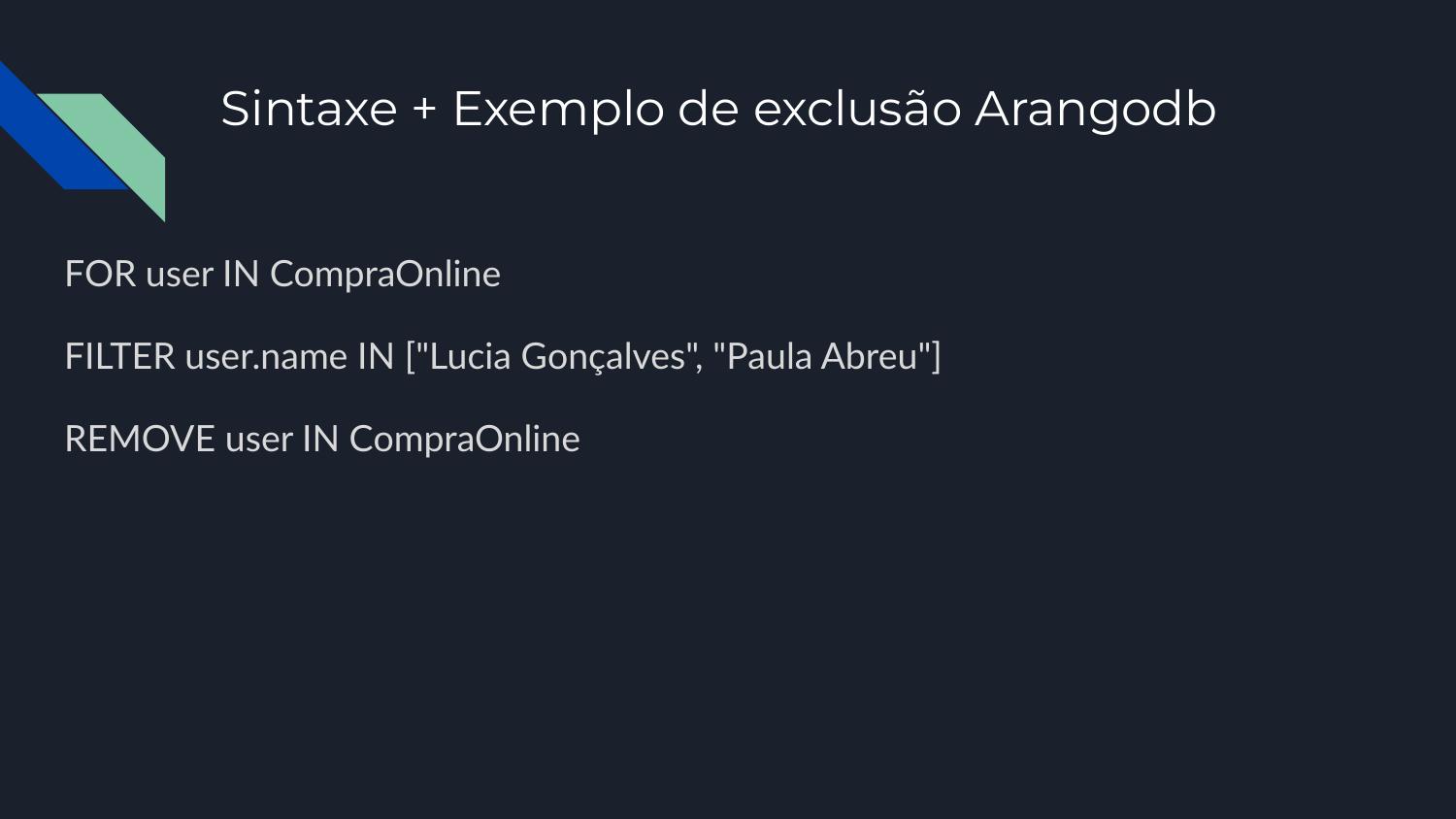

# Sintaxe + Exemplo de exclusão Arangodb
FOR user IN CompraOnline
FILTER user.name IN ["Lucia Gonçalves", "Paula Abreu"]
REMOVE user IN CompraOnline